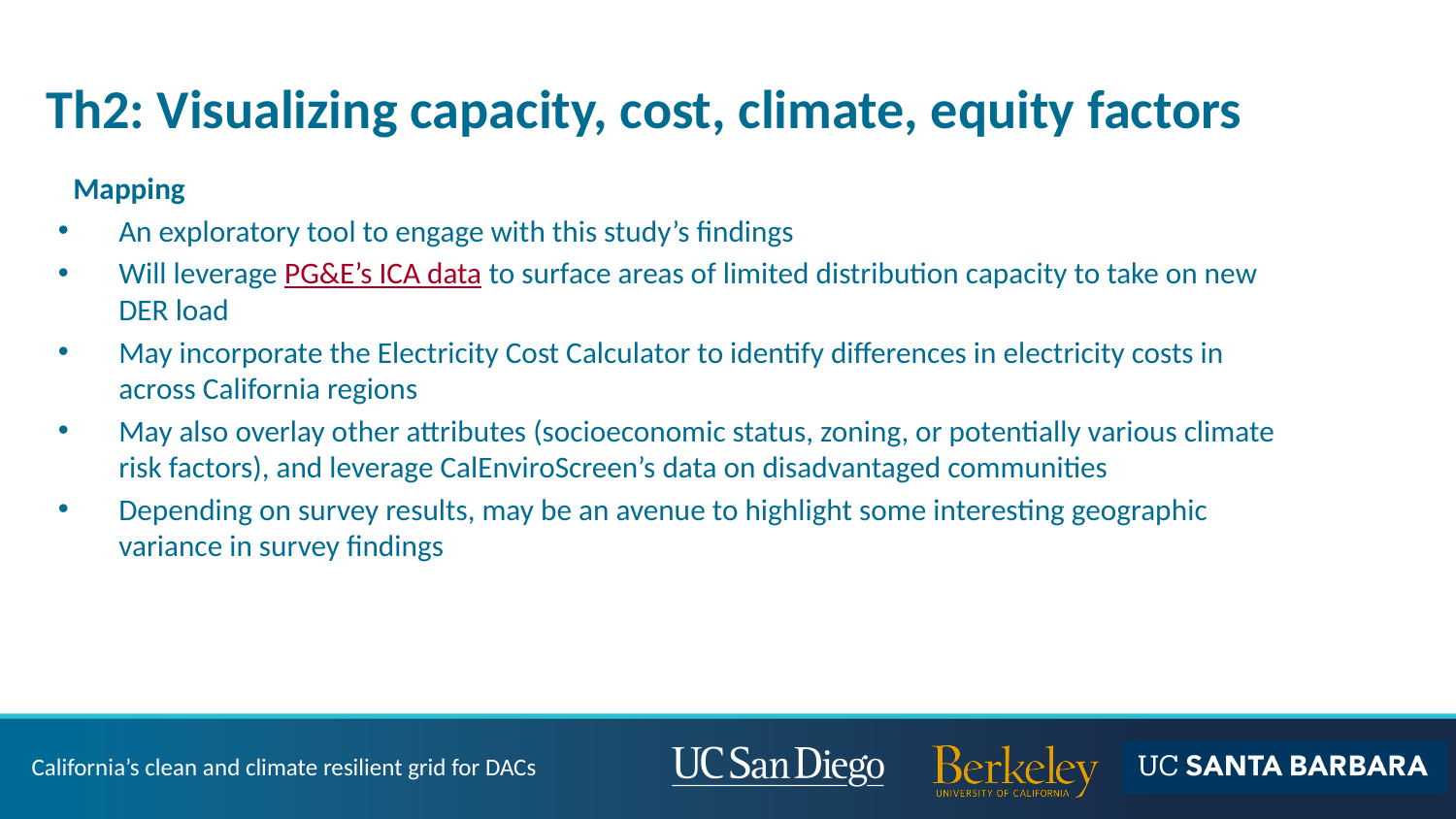

# Th2: Visualizing capacity, cost, climate, equity factors
Mapping
An exploratory tool to engage with this study’s findings
Will leverage PG&E’s ICA data to surface areas of limited distribution capacity to take on new DER load
May incorporate the Electricity Cost Calculator to identify differences in electricity costs in across California regions
May also overlay other attributes (socioeconomic status, zoning, or potentially various climate risk factors), and leverage CalEnviroScreen’s data on disadvantaged communities
Depending on survey results, may be an avenue to highlight some interesting geographic variance in survey findings